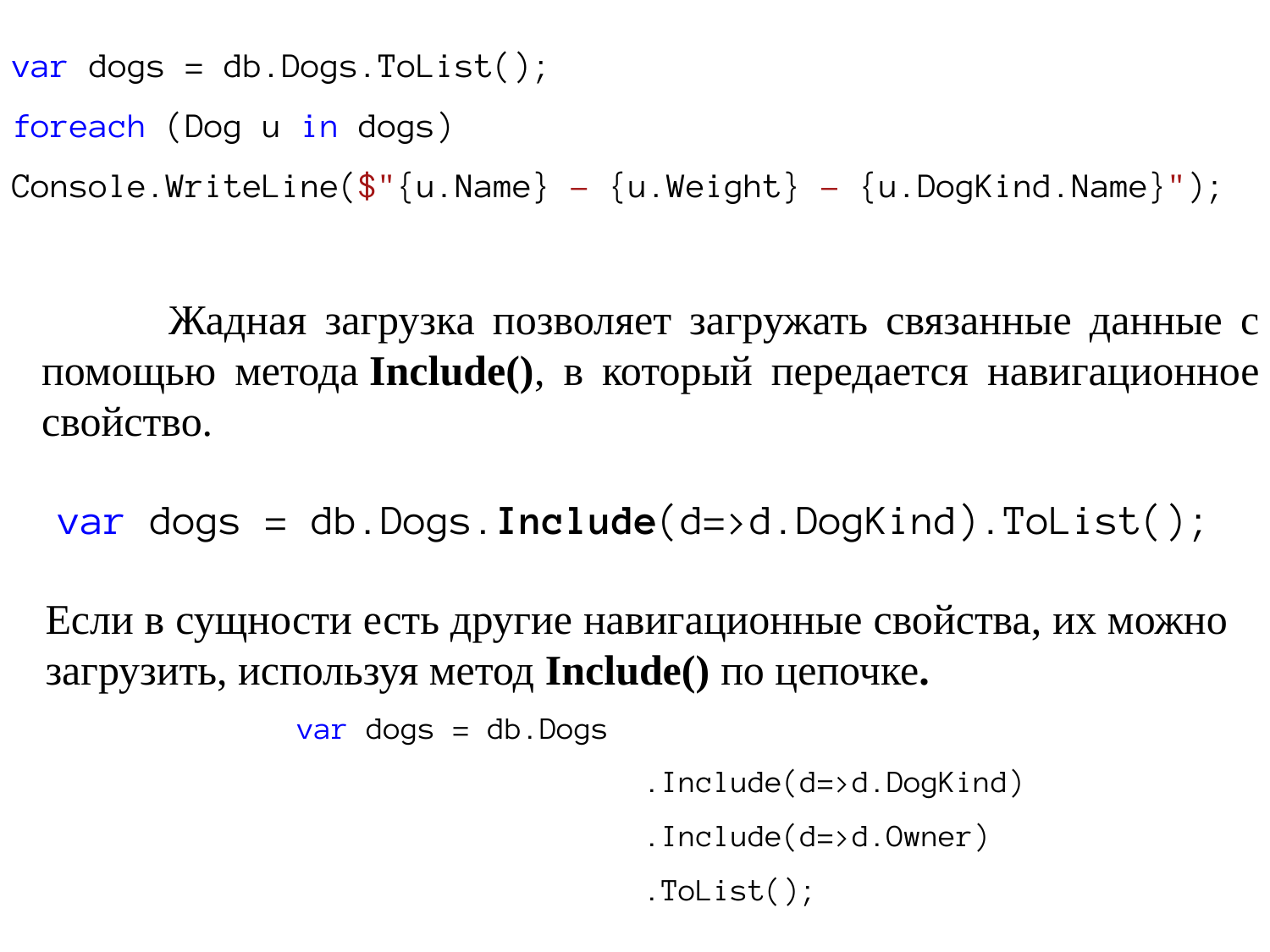

var dogs = db.Dogs.ToList();
foreach (Dog u in dogs)
Console.WriteLine($"{u.Name} - {u.Weight} - {u.DogKind.Name}");
	Жадная загрузка позволяет загружать связанные данные с помощью метода Include(), в который передается навигационное свойство.
var dogs = db.Dogs.Include(d=>d.DogKind).ToList();
Если в сущности есть другие навигационные свойства, их можно загрузить, используя метод Include() по цепочке.
var dogs = db.Dogs
                    .Include(d=>d.DogKind)
                    .Include(d=>d.Owner)
                    .ToList();